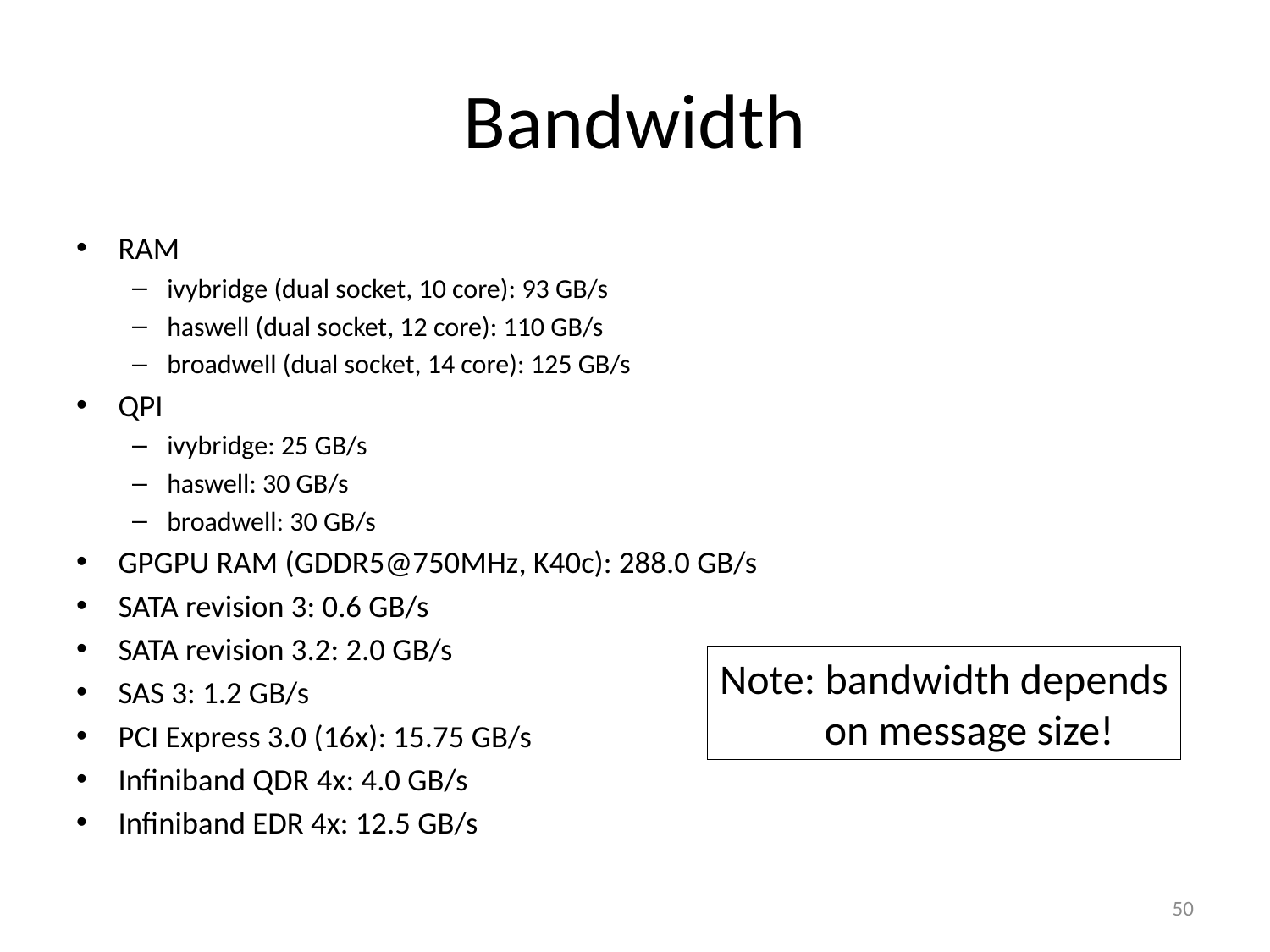

# Bandwidth
RAM
ivybridge (dual socket, 10 core): 93 GB/s
haswell (dual socket, 12 core): 110 GB/s
broadwell (dual socket, 14 core): 125 GB/s
QPI
ivybridge: 25 GB/s
haswell: 30 GB/s
broadwell: 30 GB/s
GPGPU RAM (GDDR5@750MHz, K40c): 288.0 GB/s
SATA revision 3: 0.6 GB/s
SATA revision 3.2: 2.0 GB/s
SAS 3: 1.2 GB/s
PCI Express 3.0 (16x): 15.75 GB/s
Infiniband QDR 4x: 4.0 GB/s
Infiniband EDR 4x: 12.5 GB/s
Note: bandwidth depends
           on message size!
50